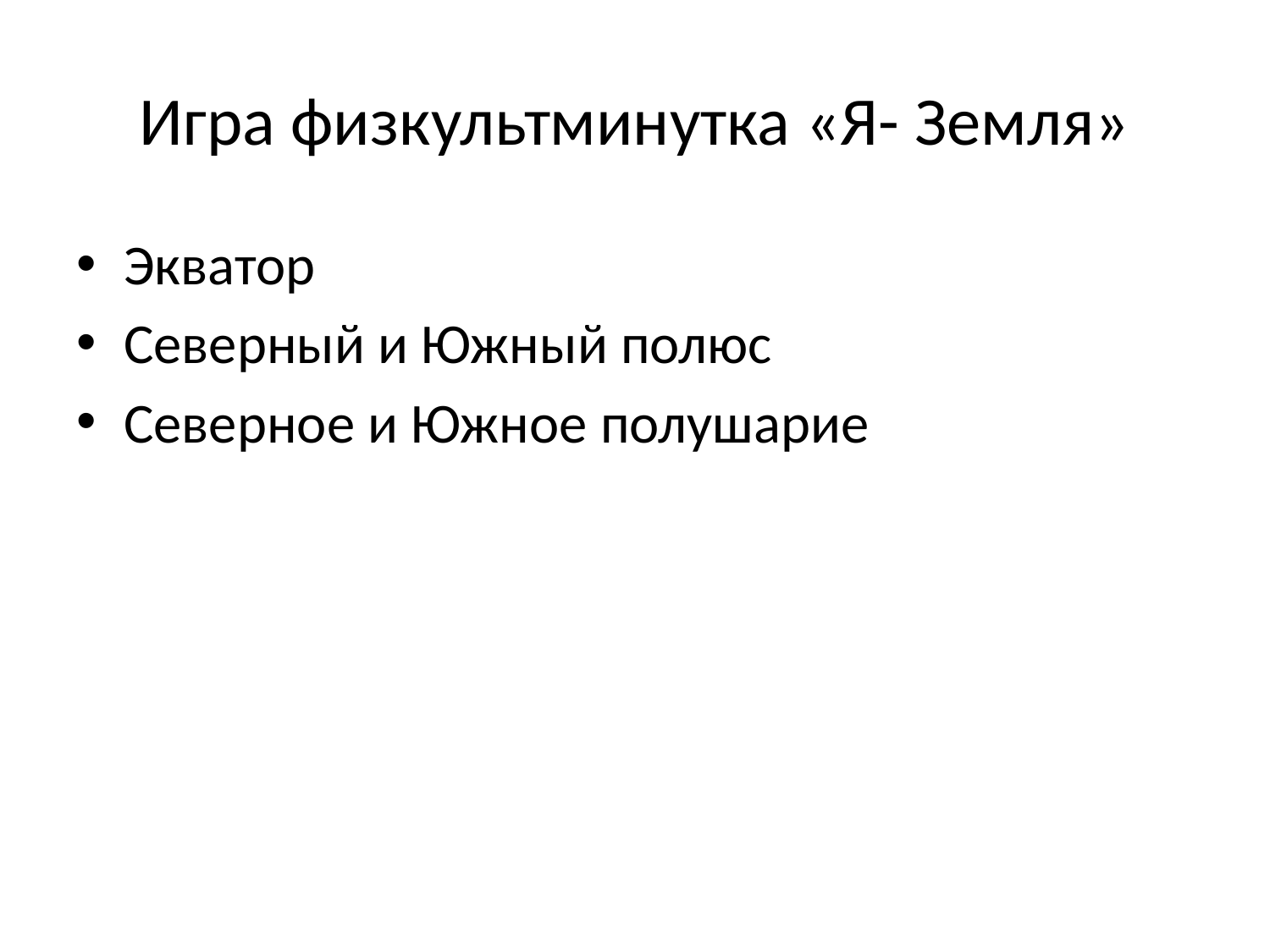

# Игра физкультминутка «Я- Земля»
Экватор
Северный и Южный полюс
Северное и Южное полушарие